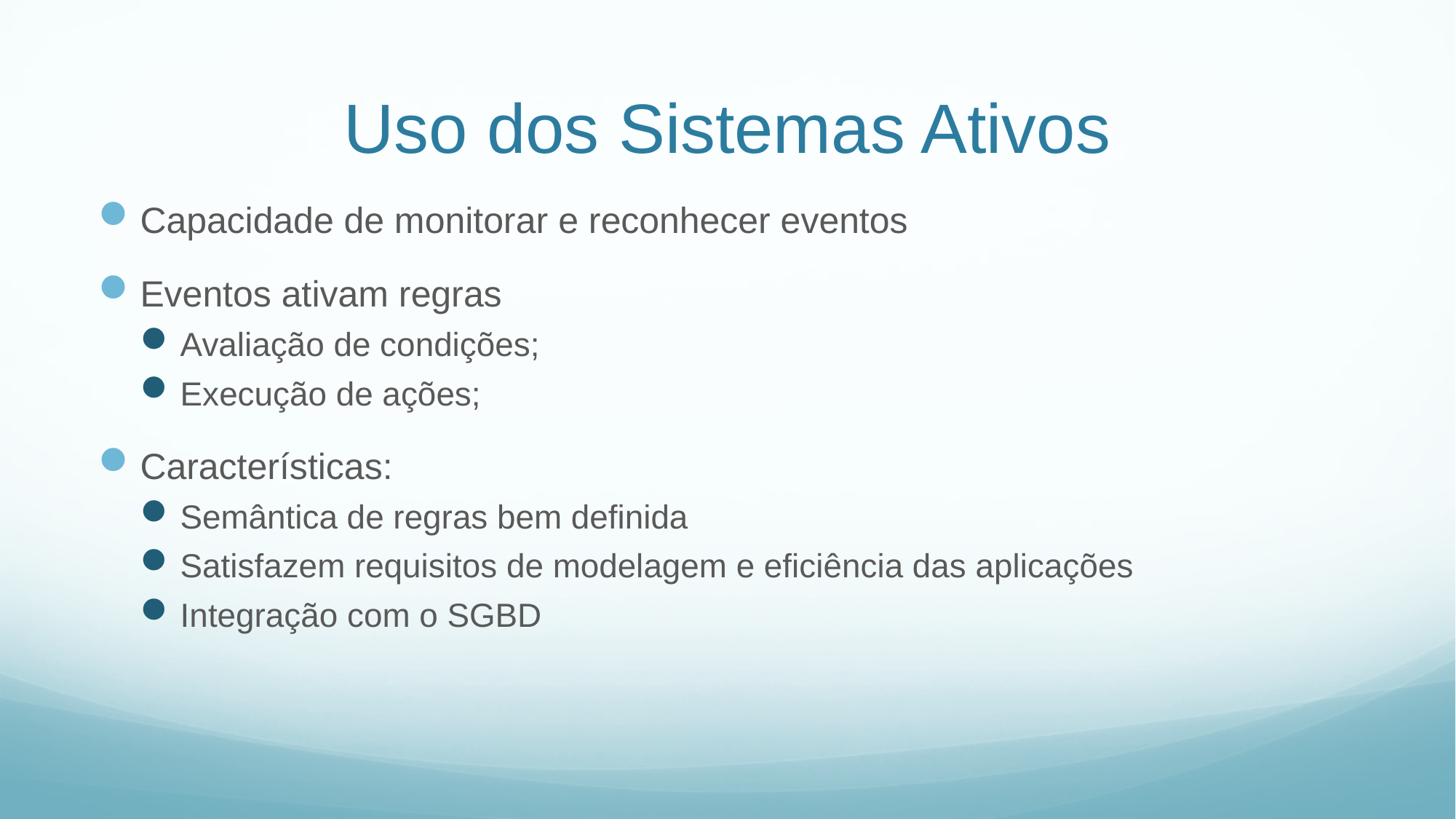

# Uso dos Sistemas Ativos
Capacidade de monitorar e reconhecer eventos
Eventos ativam regras
Avaliação de condições;
Execução de ações;
Características:
Semântica de regras bem definida
Satisfazem requisitos de modelagem e eficiência das aplicações
Integração com o SGBD